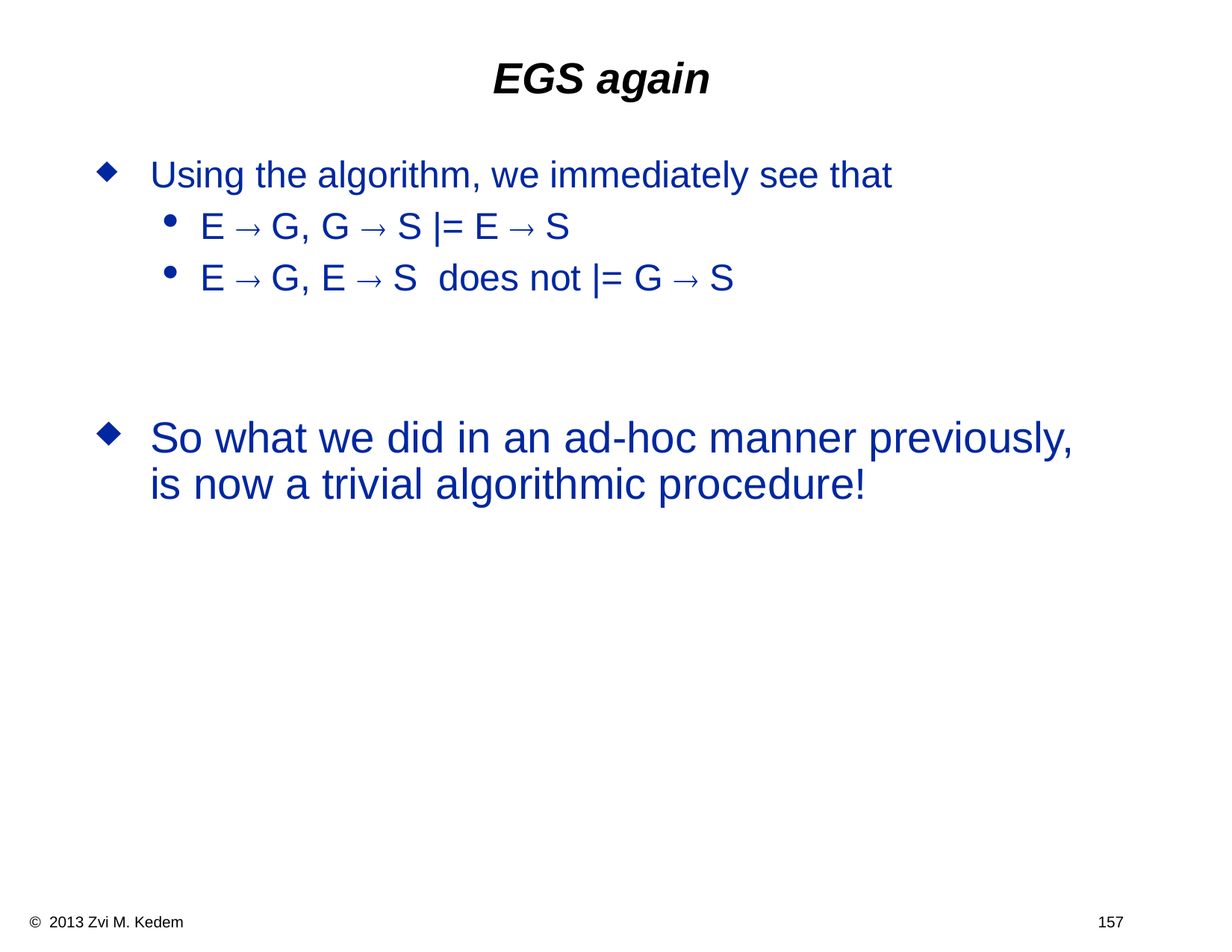

# EGS again
Using the algorithm, we immediately see that
E → G, G → S |= E → S
E → G, E → S  does not |= G → S

So what we did in an ad-hoc manner previously, is now a trivial algorithmic procedure!